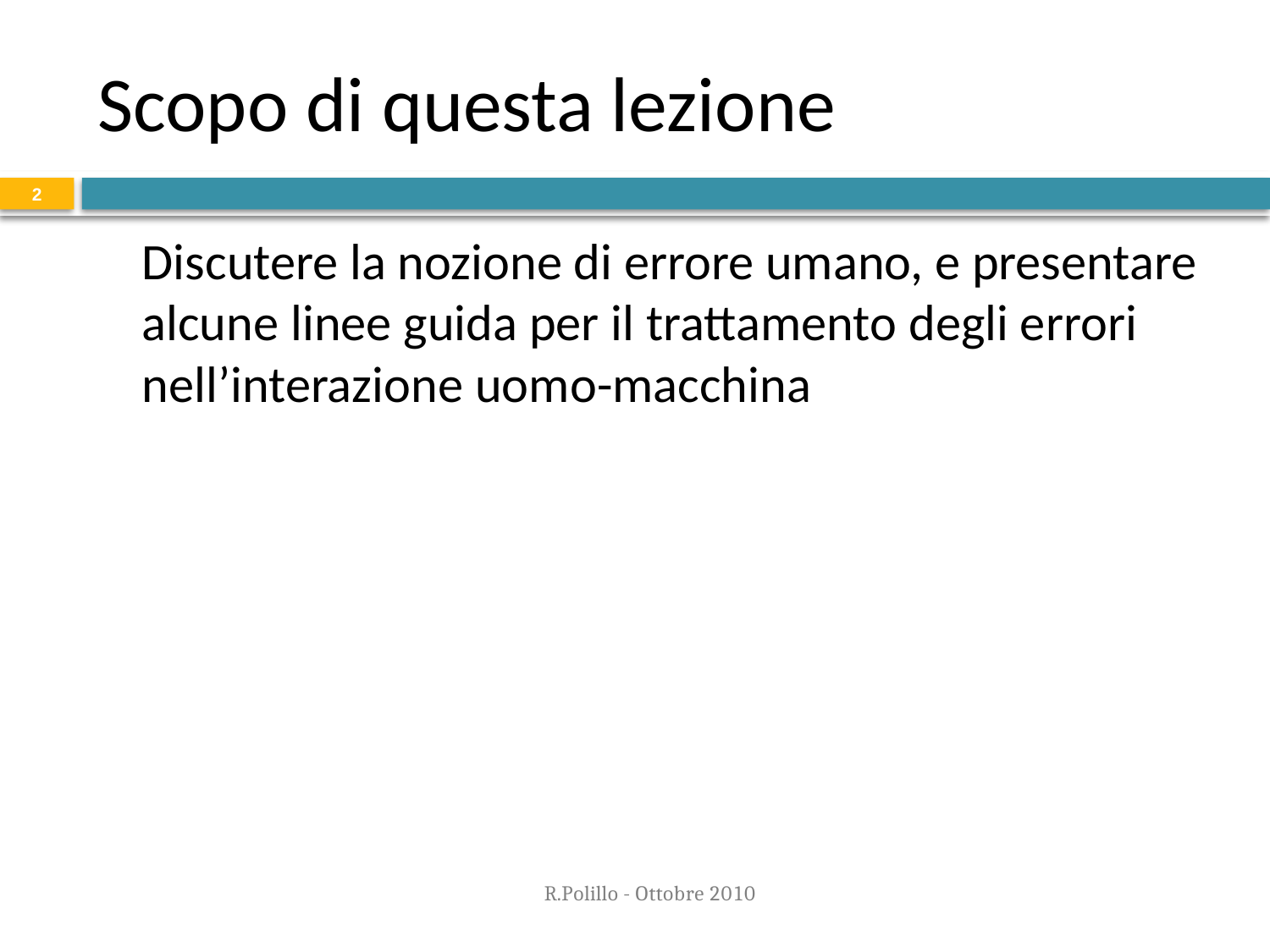

# Scopo di questa lezione
2
	Discutere la nozione di errore umano, e presentare alcune linee guida per il trattamento degli errori nell’interazione uomo-macchina
R.Polillo - Ottobre 2010